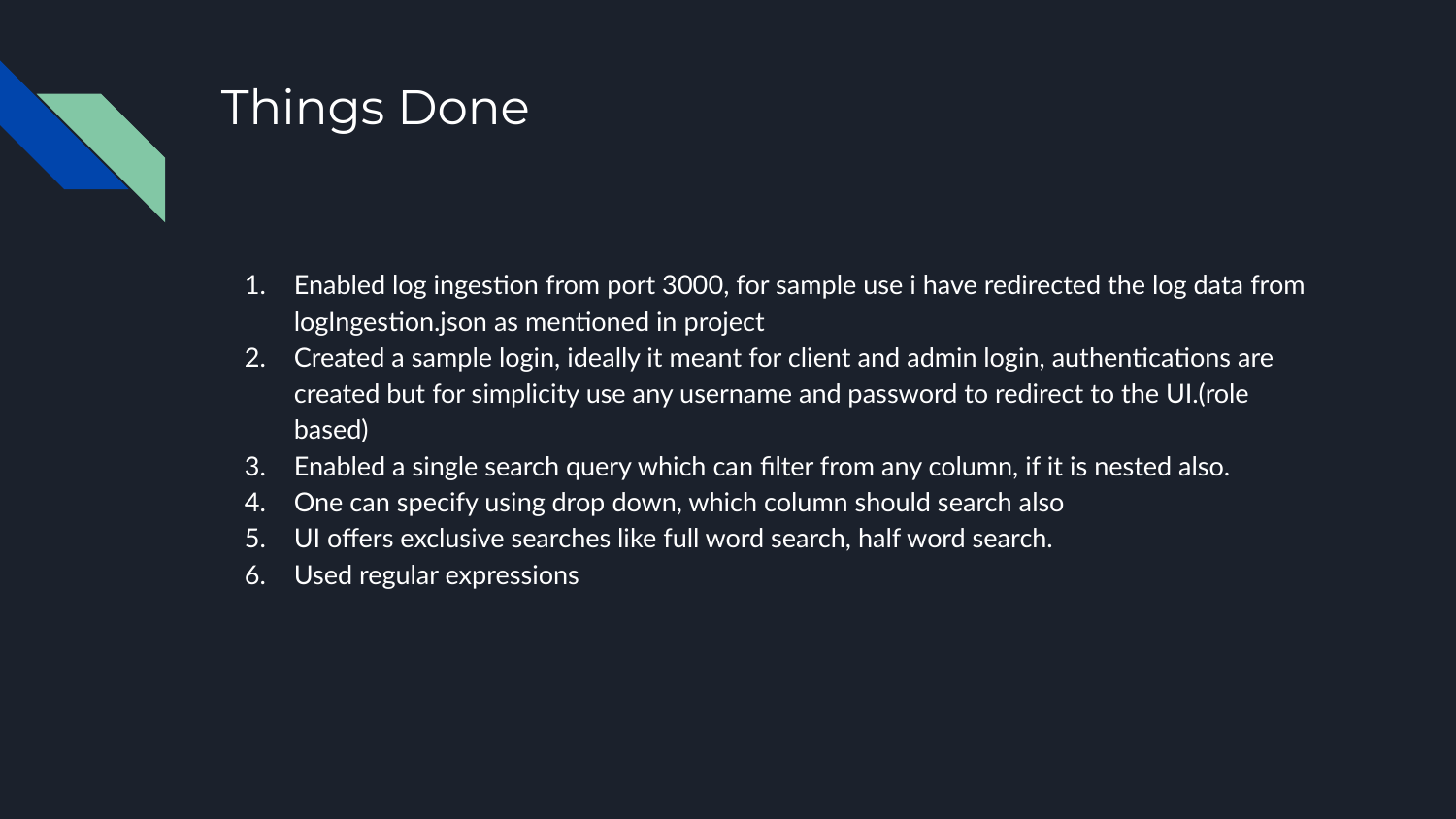

# Things Done
Enabled log ingestion from port 3000, for sample use i have redirected the log data from logIngestion.json as mentioned in project
Created a sample login, ideally it meant for client and admin login, authentications are created but for simplicity use any username and password to redirect to the UI.(role based)
Enabled a single search query which can filter from any column, if it is nested also.
One can specify using drop down, which column should search also
UI offers exclusive searches like full word search, half word search.
Used regular expressions